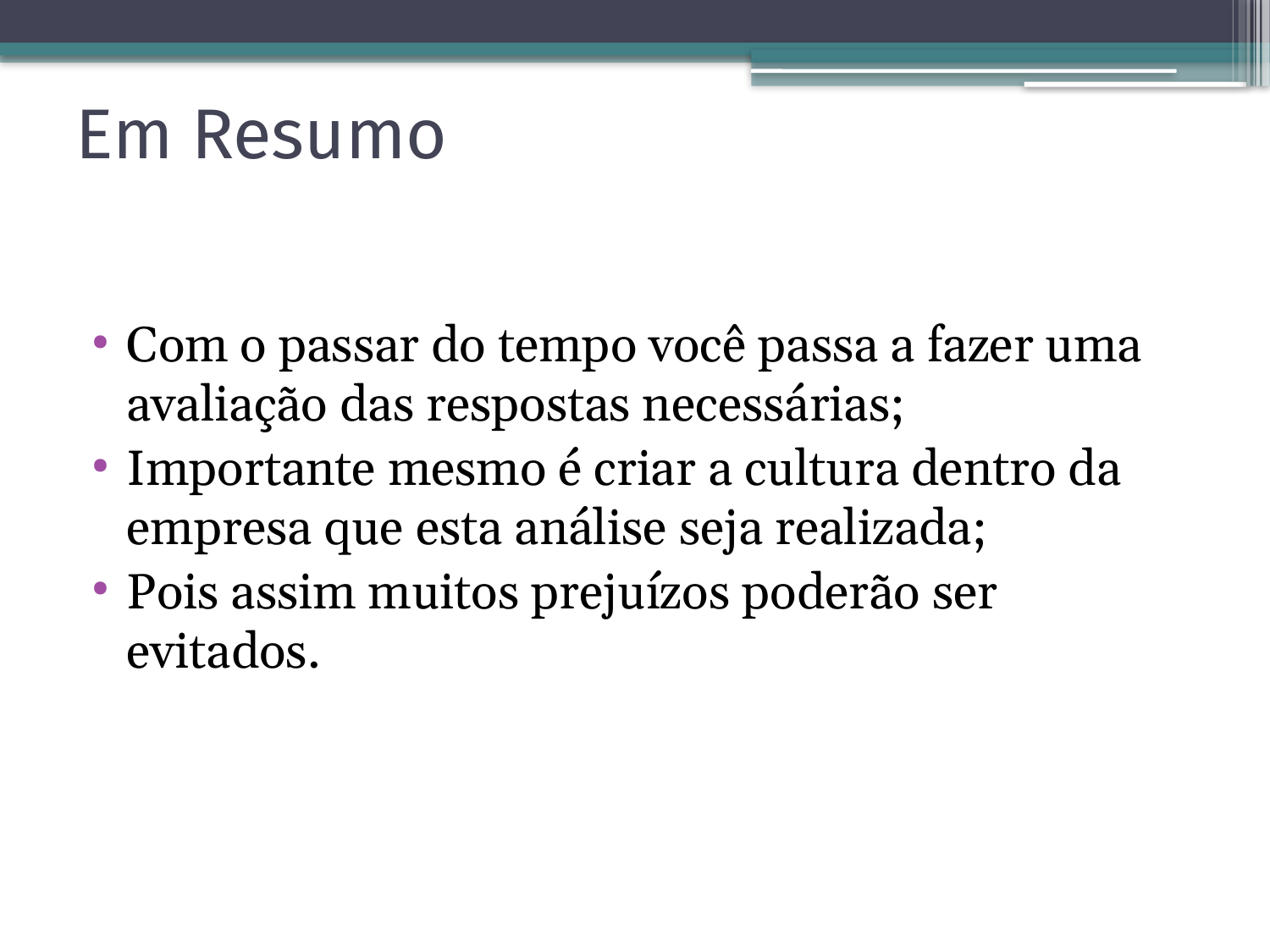

# Em Resumo
Com o passar do tempo você passa a fazer uma avaliação das respostas necessárias;
Importante mesmo é criar a cultura dentro da empresa que esta análise seja realizada;
Pois assim muitos prejuízos poderão ser evitados.